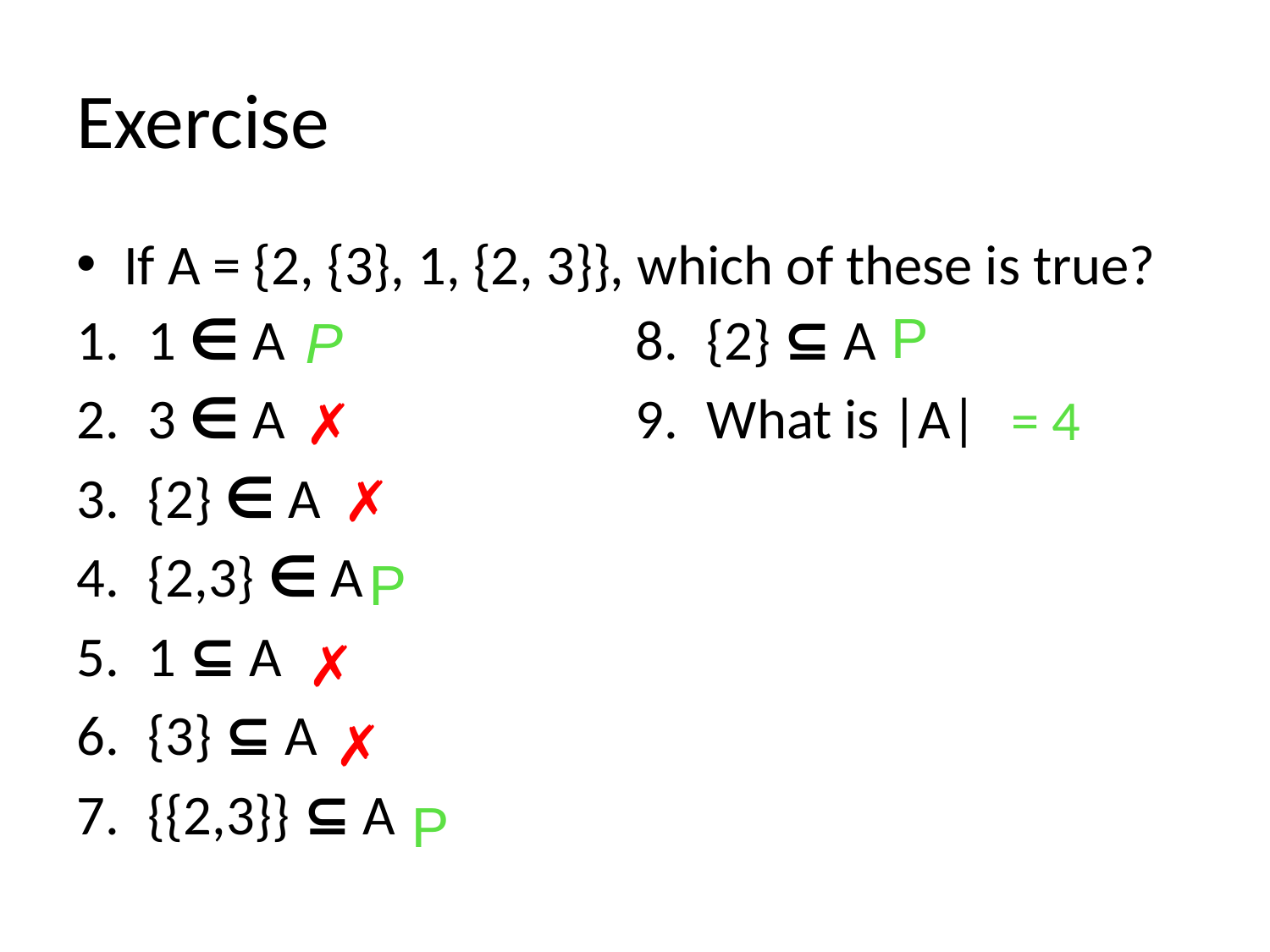

# Exercise
If A = {2, {3}, 1, {2, 3}}, which of these is true?

P
1 ∈ A
3 ∈ A
{2} ∈ A
{2,3} ∈ A
1 ⊆ A
{3} ⊆ A
{{2,3}} ⊆ A
{2} ⊆ A
What is |A|

P
= 4︎
✗
✗
P
✗
✗
P